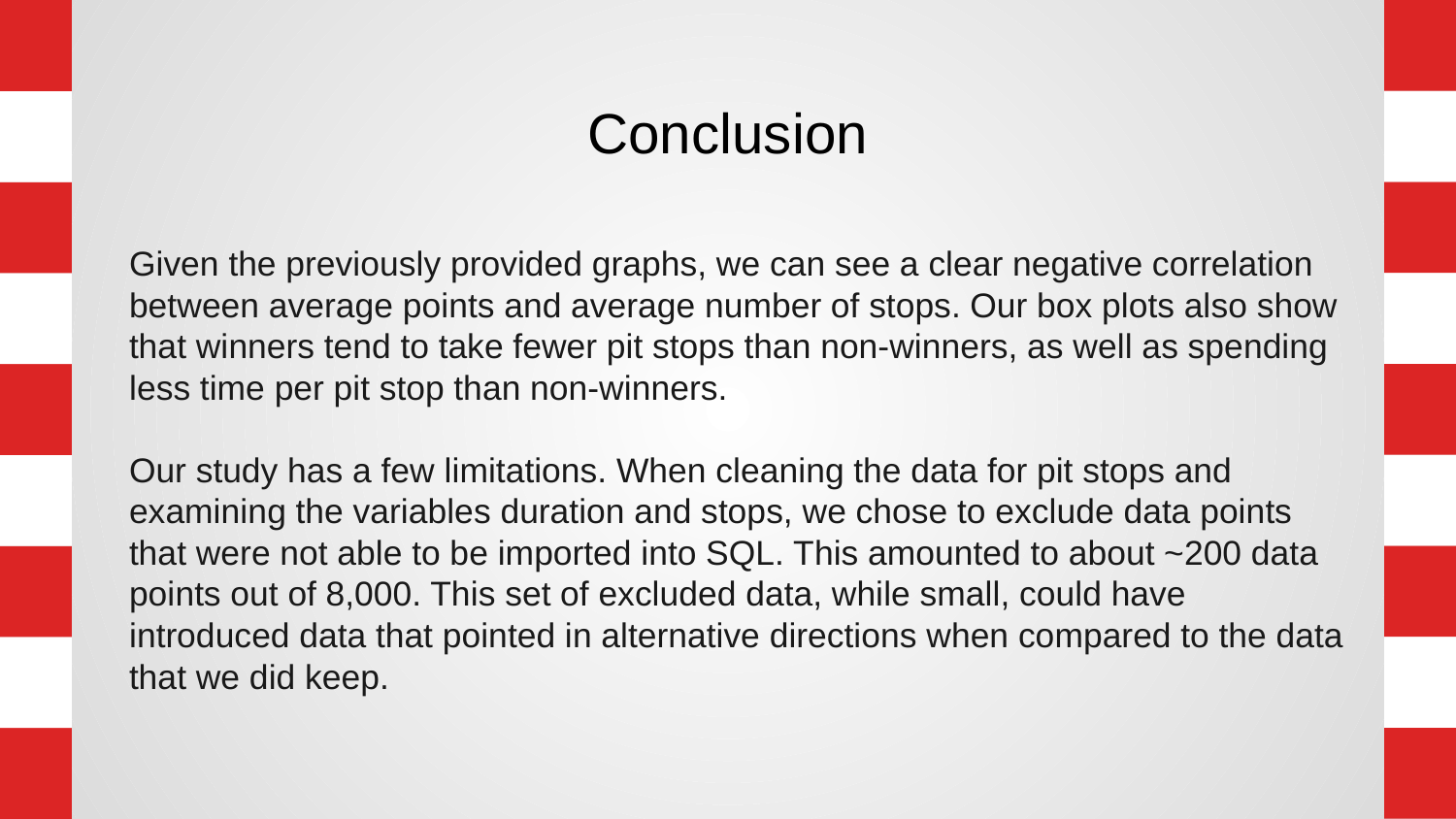

# Conclusion
Given the previously provided graphs, we can see a clear negative correlation between average points and average number of stops. Our box plots also show that winners tend to take fewer pit stops than non-winners, as well as spending less time per pit stop than non-winners.

Our study has a few limitations. When cleaning the data for pit stops and examining the variables duration and stops, we chose to exclude data points that were not able to be imported into SQL. This amounted to about ~200 data points out of 8,000. This set of excluded data, while small, could have introduced data that pointed in alternative directions when compared to the data that we did keep.